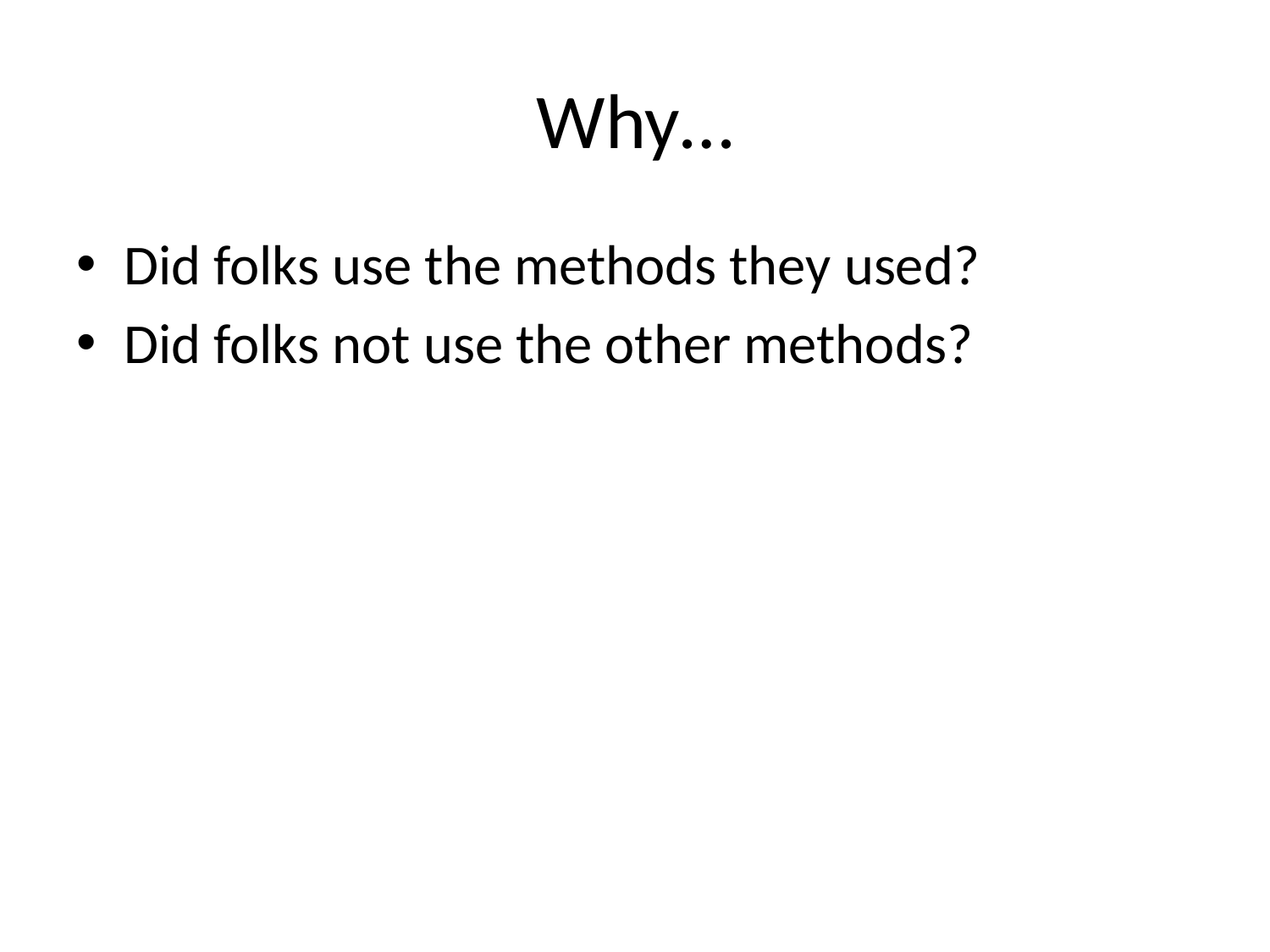

# Why…
Did folks use the methods they used?
Did folks not use the other methods?